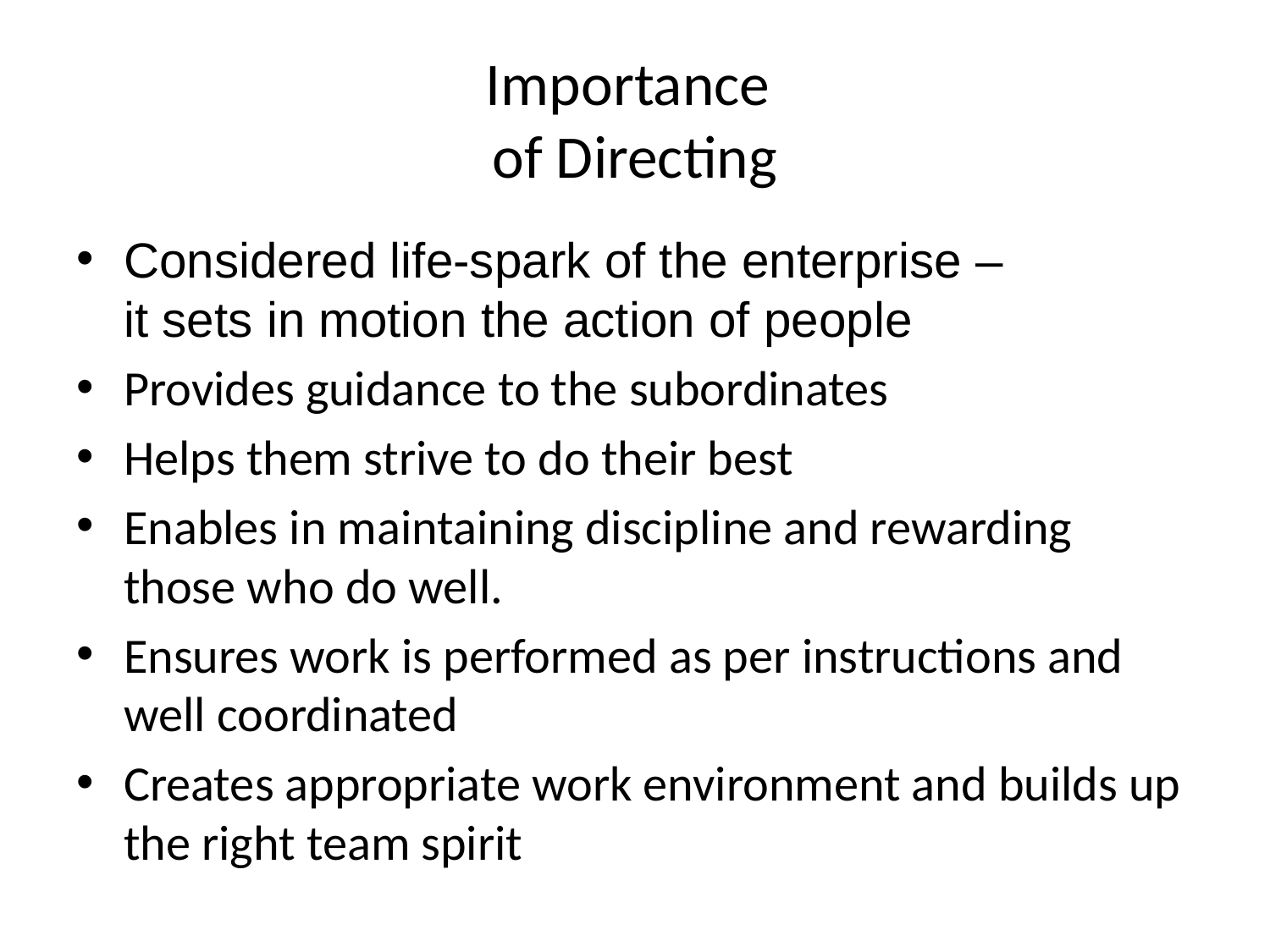

# Importance of Directing
Considered life-spark of the enterprise –
it sets in motion the action of people
Provides guidance to the subordinates
Helps them strive to do their best
Enables in maintaining discipline and rewarding those who do well.
Ensures work is performed as per instructions and well coordinated
Creates appropriate work environment and builds up the right team spirit